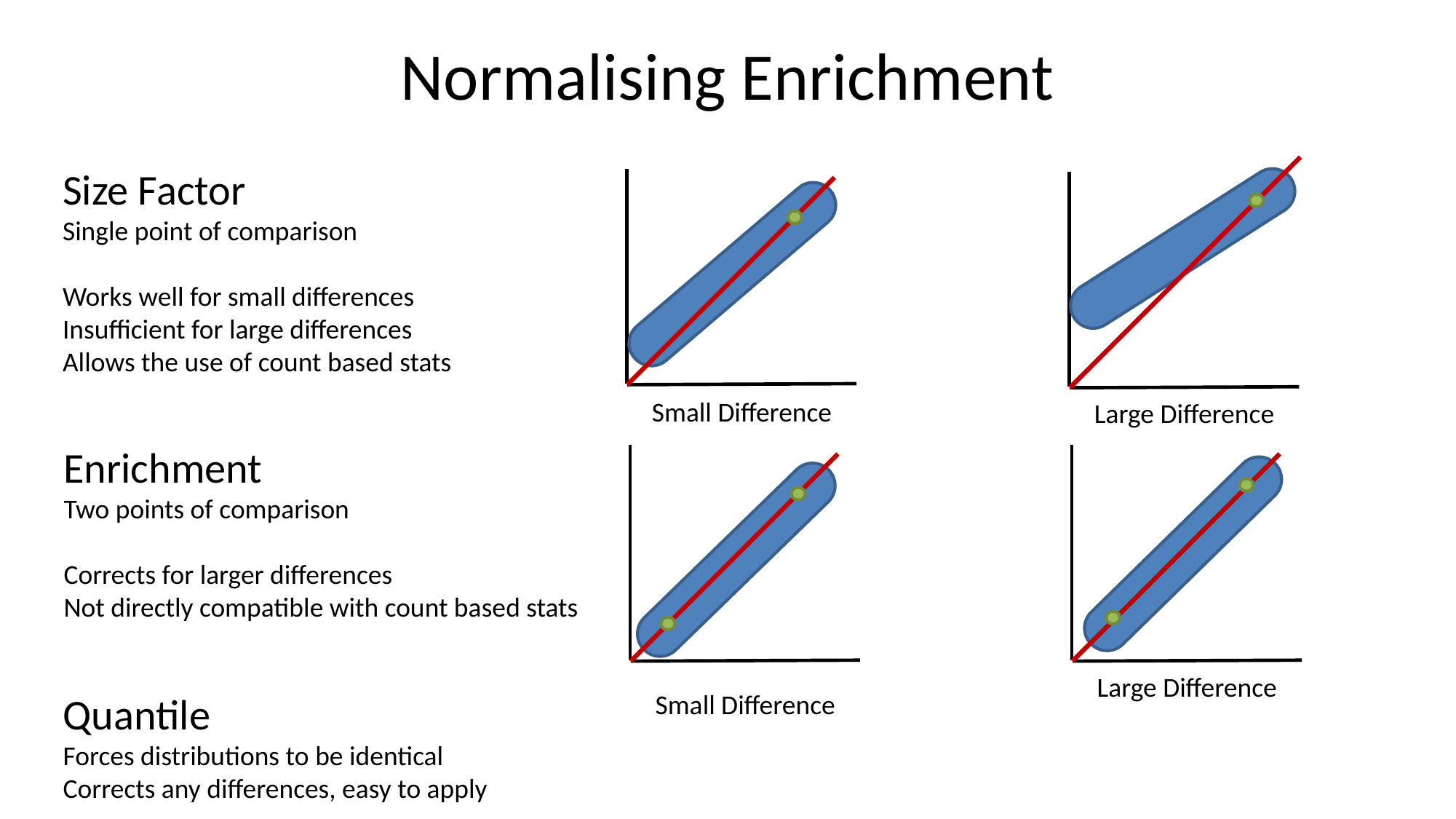

# Normalising Enrichment
Size Factor
Single point of comparison

Works well for small differences
Insufficient for large differences
Allows the use of count based stats

Small Difference

Large Difference
Enrichment
Two points of comparison

Corrects for larger differences
Not directly compatible with count based stats

Small Difference

Large Difference
Quantile
Forces distributions to be identical
Corrects any differences, easy to apply